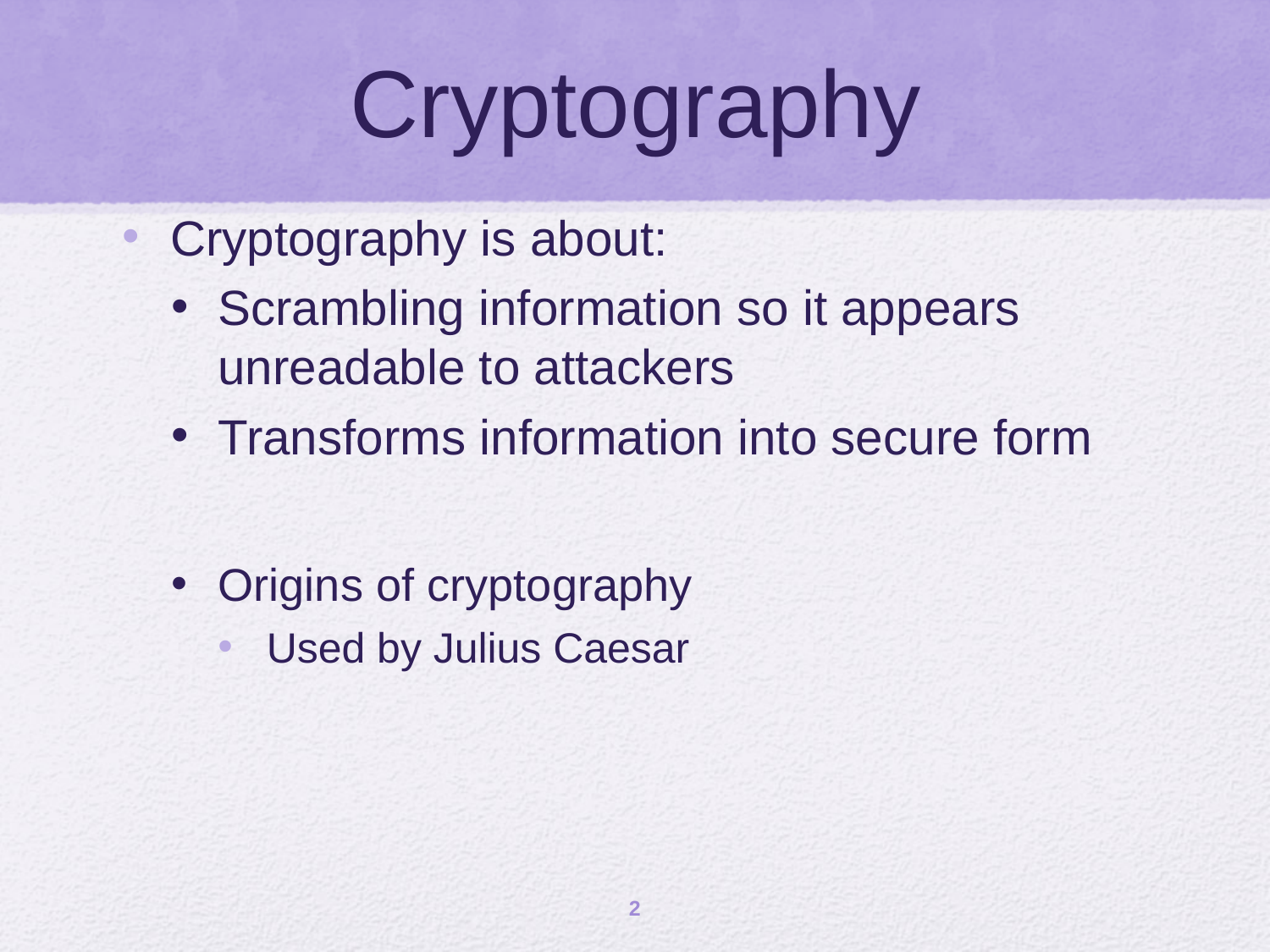

# Cryptography
Cryptography is about:
Scrambling information so it appears unreadable to attackers
Transforms information into secure form

Origins of cryptography
Used by Julius Caesar
2